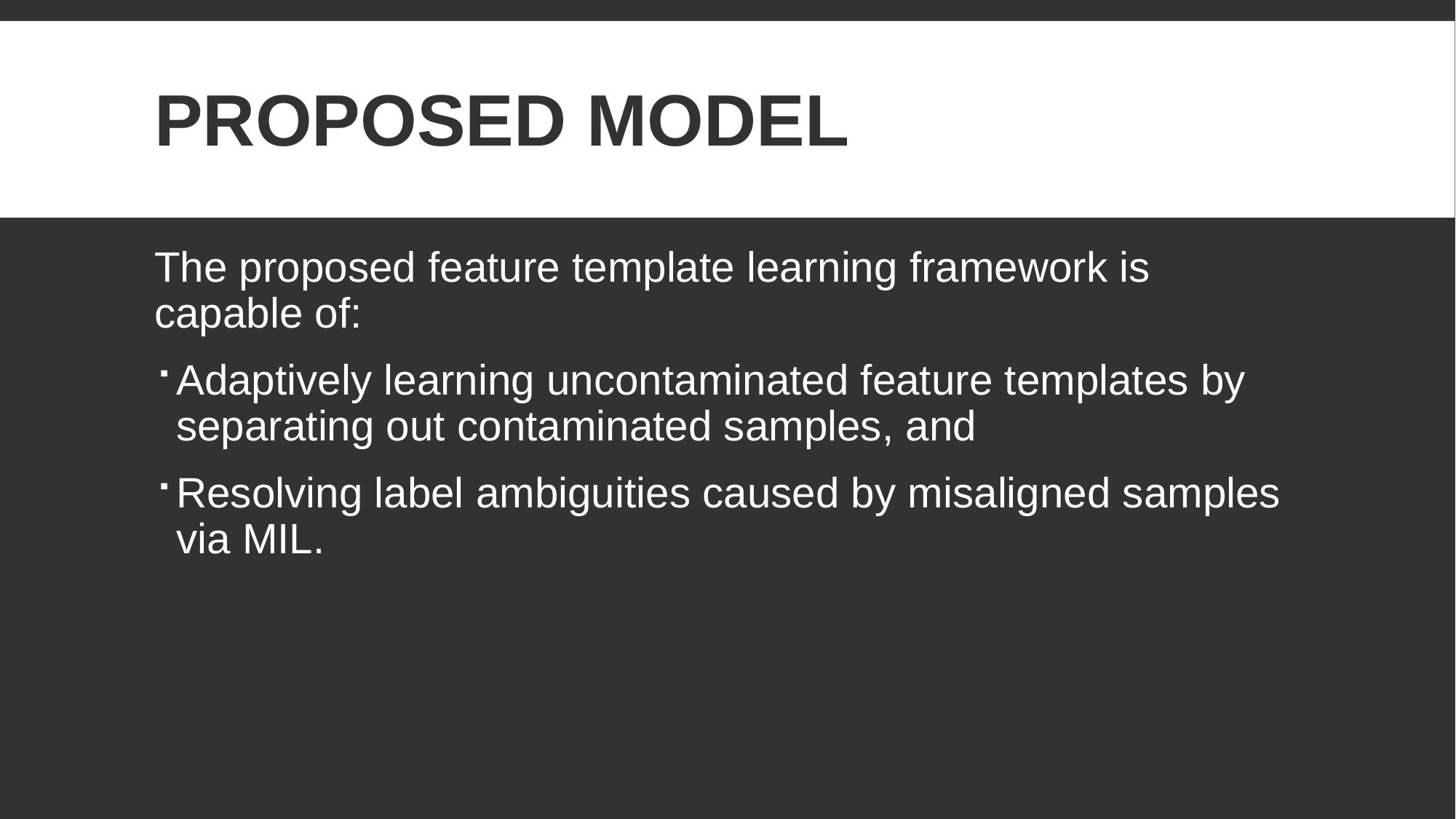

# PROPOSED MODEL
The proposed feature template learning framework is capable of:
Adaptively learning uncontaminated feature templates by separating out contaminated samples, and
Resolving label ambiguities caused by misaligned samples via MIL.